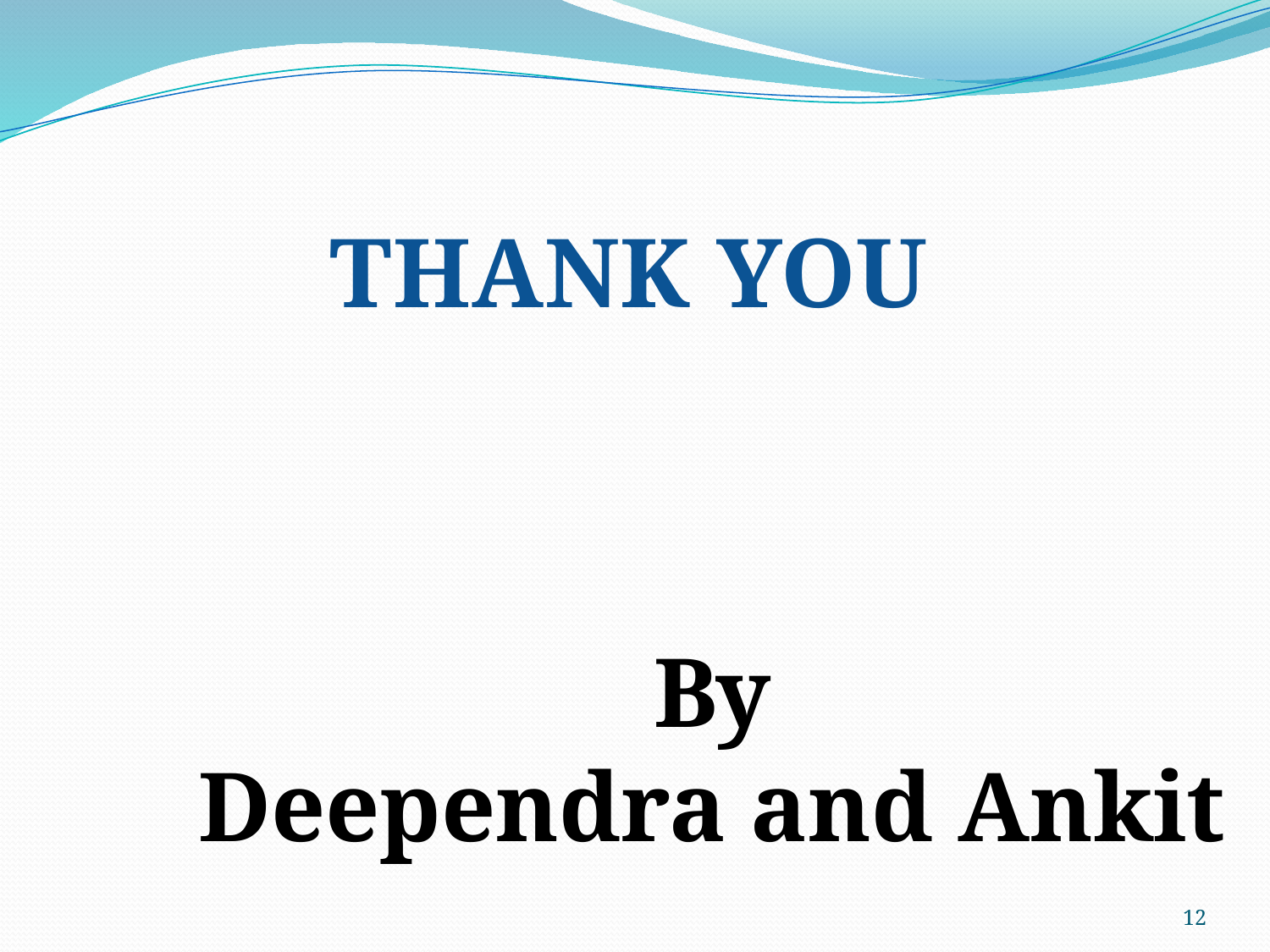

THANK YOU
By
Deependra and Ankit
12